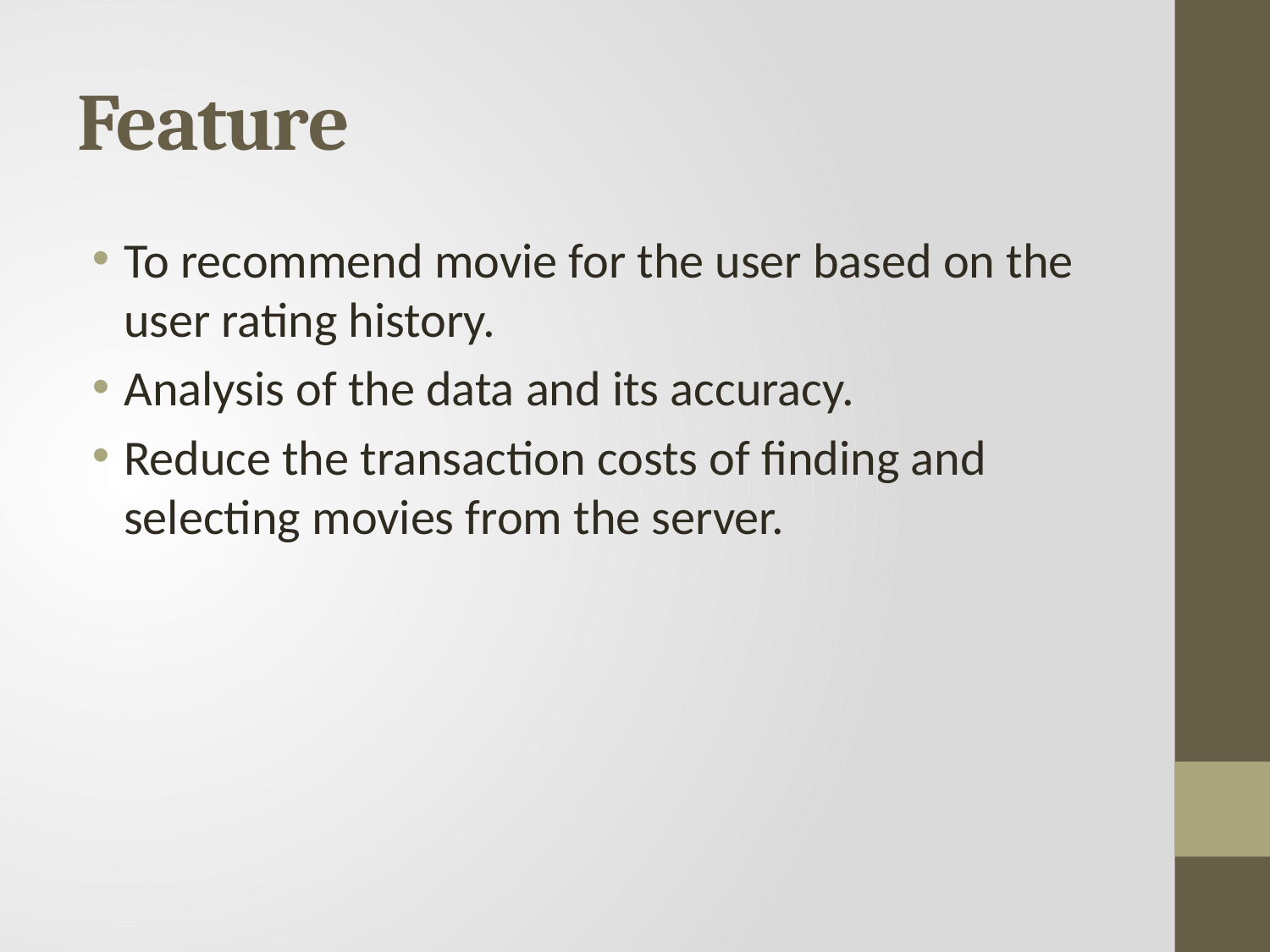

# Feature
To recommend movie for the user based on the user rating history.
Analysis of the data and its accuracy.
Reduce the transaction costs of finding and selecting movies from the server.